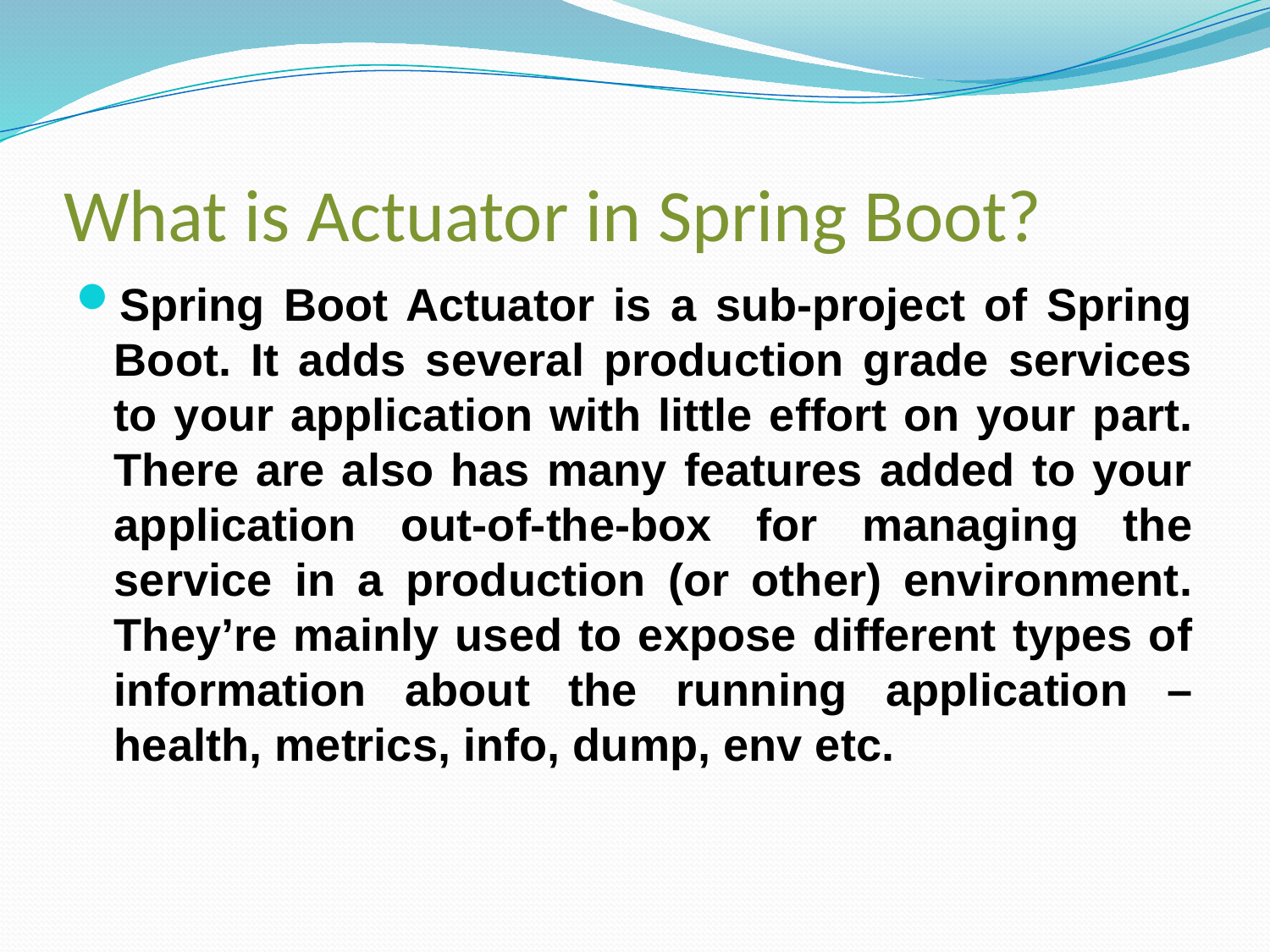

# What is Actuator in Spring Boot?
Spring Boot Actuator is a sub-project of Spring Boot. It adds several production grade services to your application with little effort on your part. There are also has many features added to your application out-of-the-box for managing the service in a production (or other) environment. They’re mainly used to expose different types of information about the running application – health, metrics, info, dump, env etc.